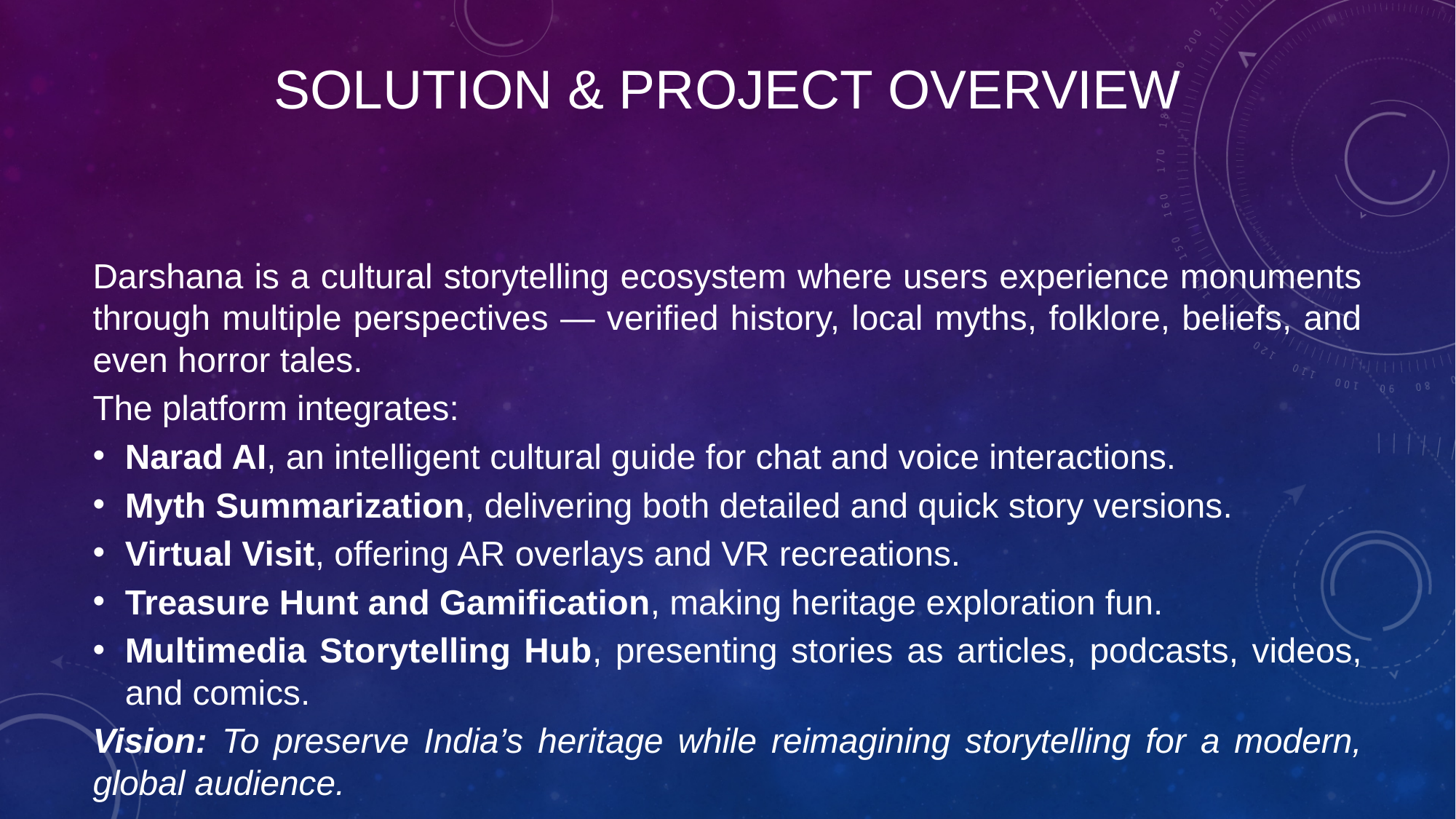

# Solution & Project Overview
Darshana is a cultural storytelling ecosystem where users experience monuments through multiple perspectives — verified history, local myths, folklore, beliefs, and even horror tales.
The platform integrates:
Narad AI, an intelligent cultural guide for chat and voice interactions.
Myth Summarization, delivering both detailed and quick story versions.
Virtual Visit, offering AR overlays and VR recreations.
Treasure Hunt and Gamification, making heritage exploration fun.
Multimedia Storytelling Hub, presenting stories as articles, podcasts, videos, and comics.
Vision: To preserve India’s heritage while reimagining storytelling for a modern, global audience.